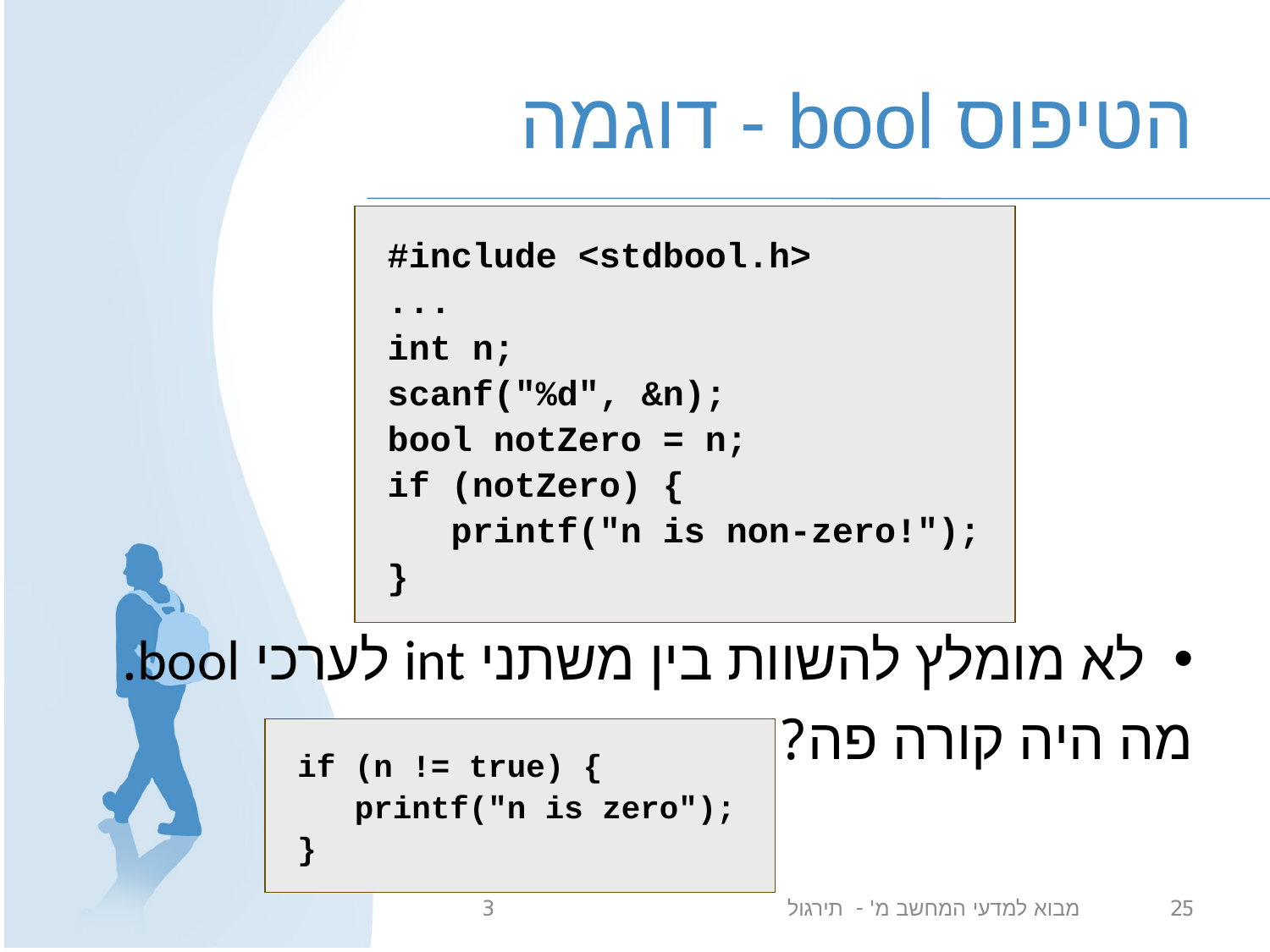

# הטיפוס bool - דוגמה
#include <stdbool.h>
...
int n;
scanf("%d", &n);
bool notZero = n;
if (notZero) {
   printf("n is non-zero!");
}

לא מומלץ להשוות בין משתני int לערכי bool.
מה היה קורה פה?
if (n != true) {
   printf("n is zero");
}
מבוא למדעי המחשב מ' - תירגול 3
25